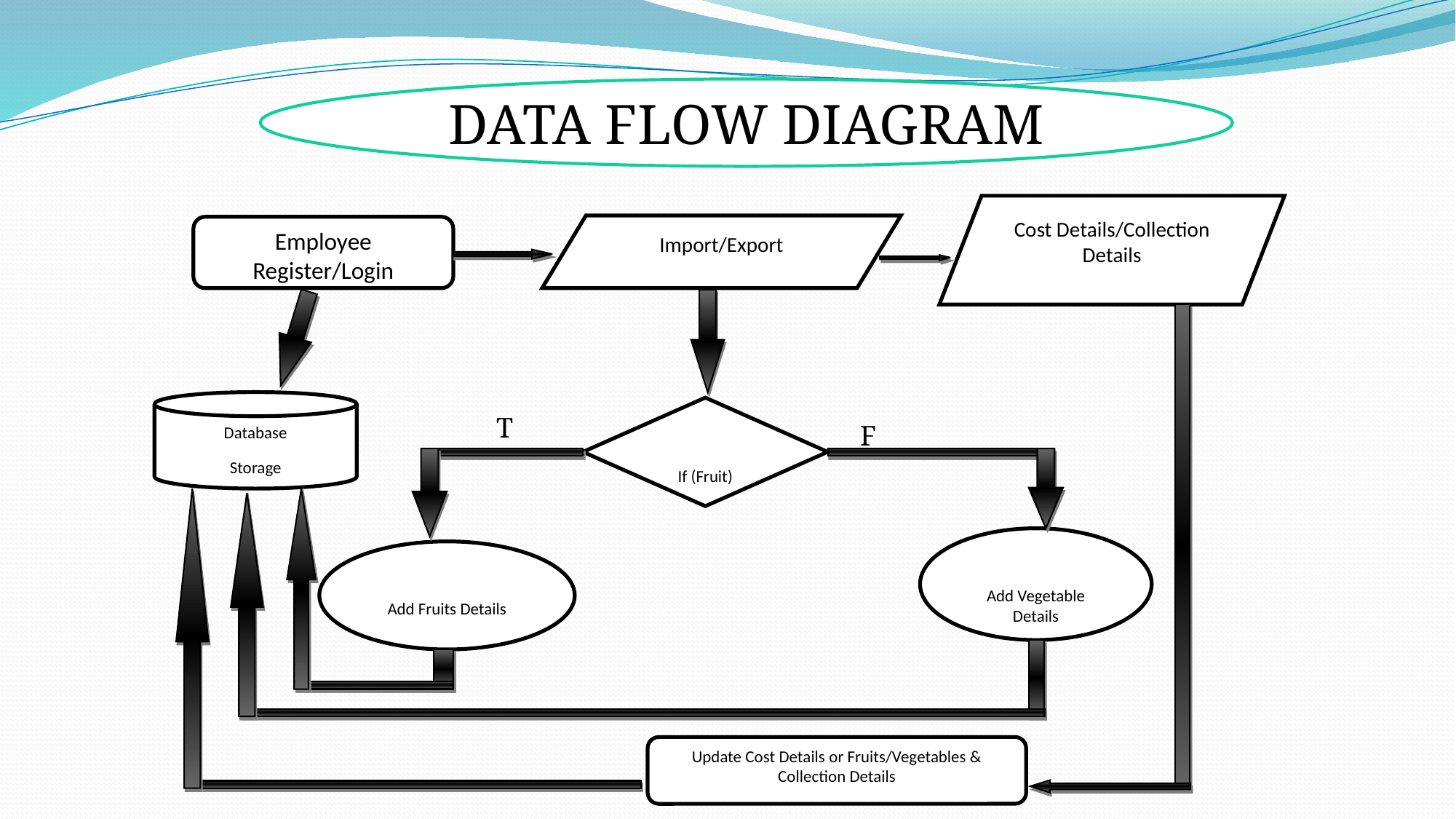

DATA FLOW DIAGRAM
Cost Details/Collection Details
Import/Export
Employee
Register/Login

Database
Storage

If (Fruit)

Add Vegetable Details

Add Fruits Details

Update Cost Details or Fruits/Vegetables & Collection Details

T
F